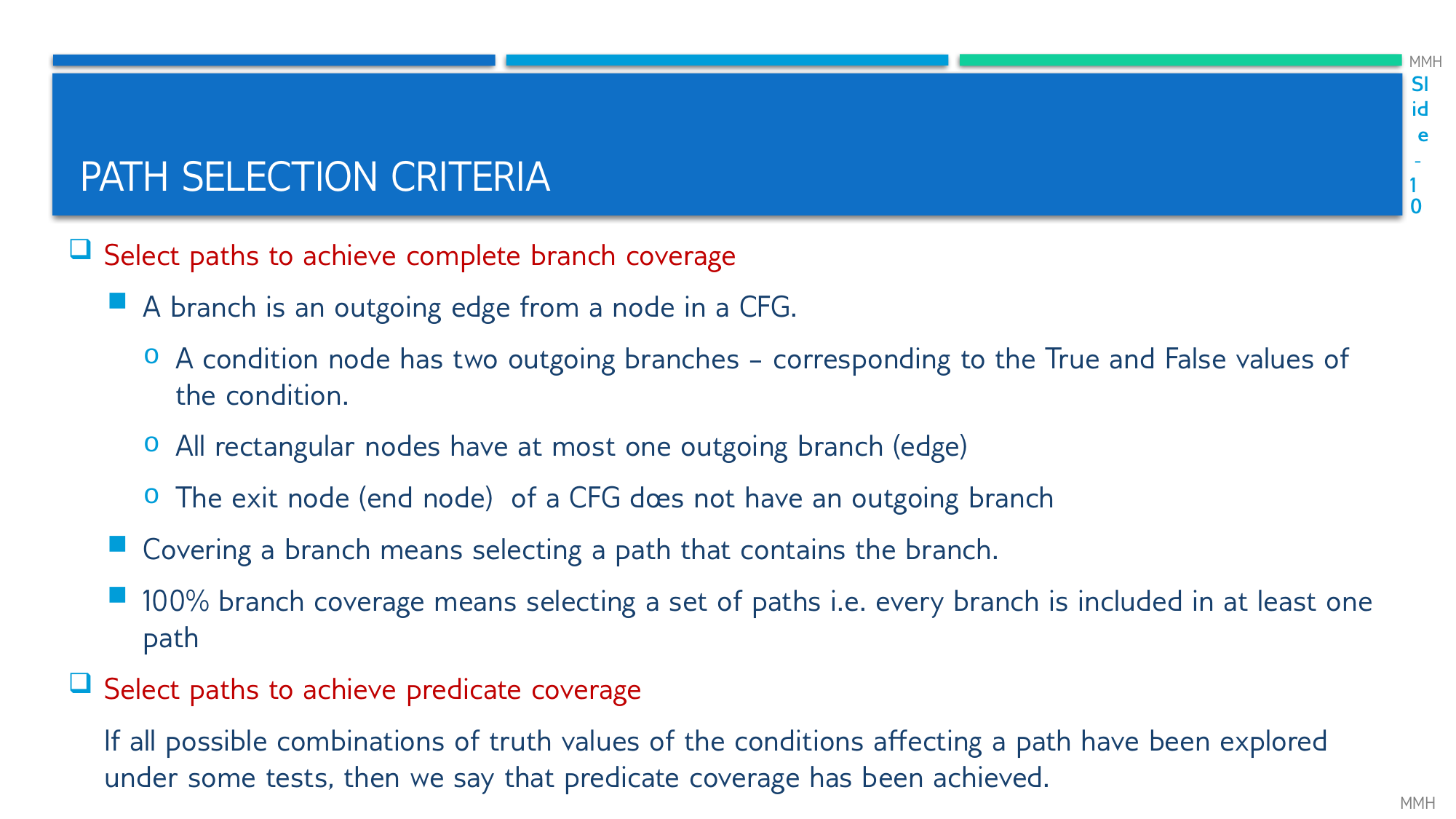

MMH
Slide - 10
# Path selection criteria
Select paths to achieve complete branch coverage
A branch is an outgoing edge from a node in a CFG.
A condition node has two outgoing branches – corresponding to the True and False values of the condition.
All rectangular nodes have at most one outgoing branch (edge)
The exit node (end node)  of a CFG does not have an outgoing branch
Covering a branch means selecting a path that contains the branch.
100% branch coverage means selecting a set of paths i.e. every branch is included in at least one path
Select paths to achieve predicate coverage
	If all possible combinations of truth values of the conditions affecting a path have been explored under some tests, then we say that predicate coverage has been achieved.
  MMH